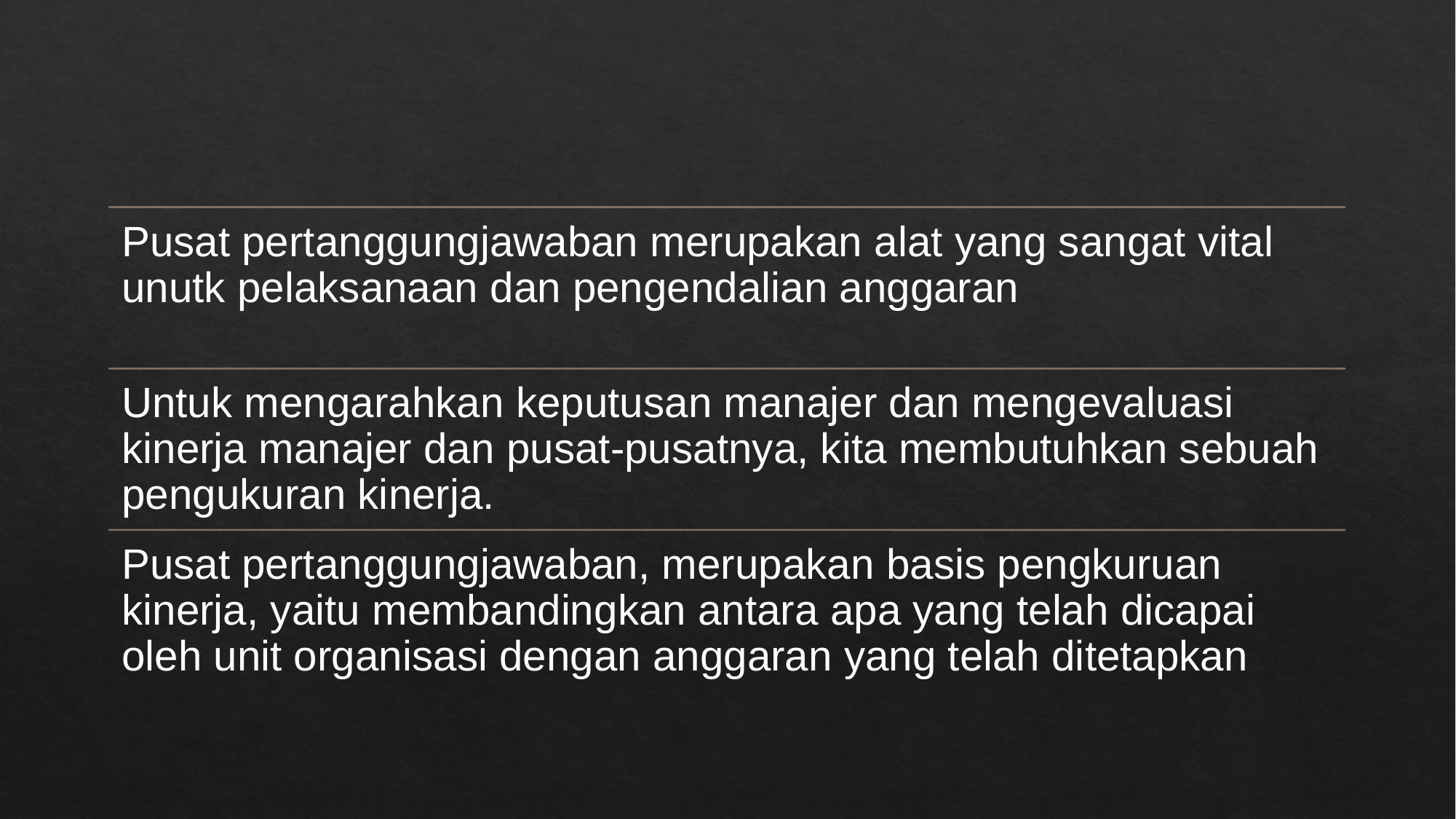

Pusat pertanggungjawaban merupakan alat yang sangat vital unutk pelaksanaan dan pengendalian anggaran
Untuk mengarahkan keputusan manajer dan mengevaluasi kinerja manajer dan pusat-pusatnya, kita membutuhkan sebuah pengukuran kinerja.
Pusat pertanggungjawaban, merupakan basis pengkuruan kinerja, yaitu membandingkan antara apa yang telah dicapai oleh unit organisasi dengan anggaran yang telah ditetapkan